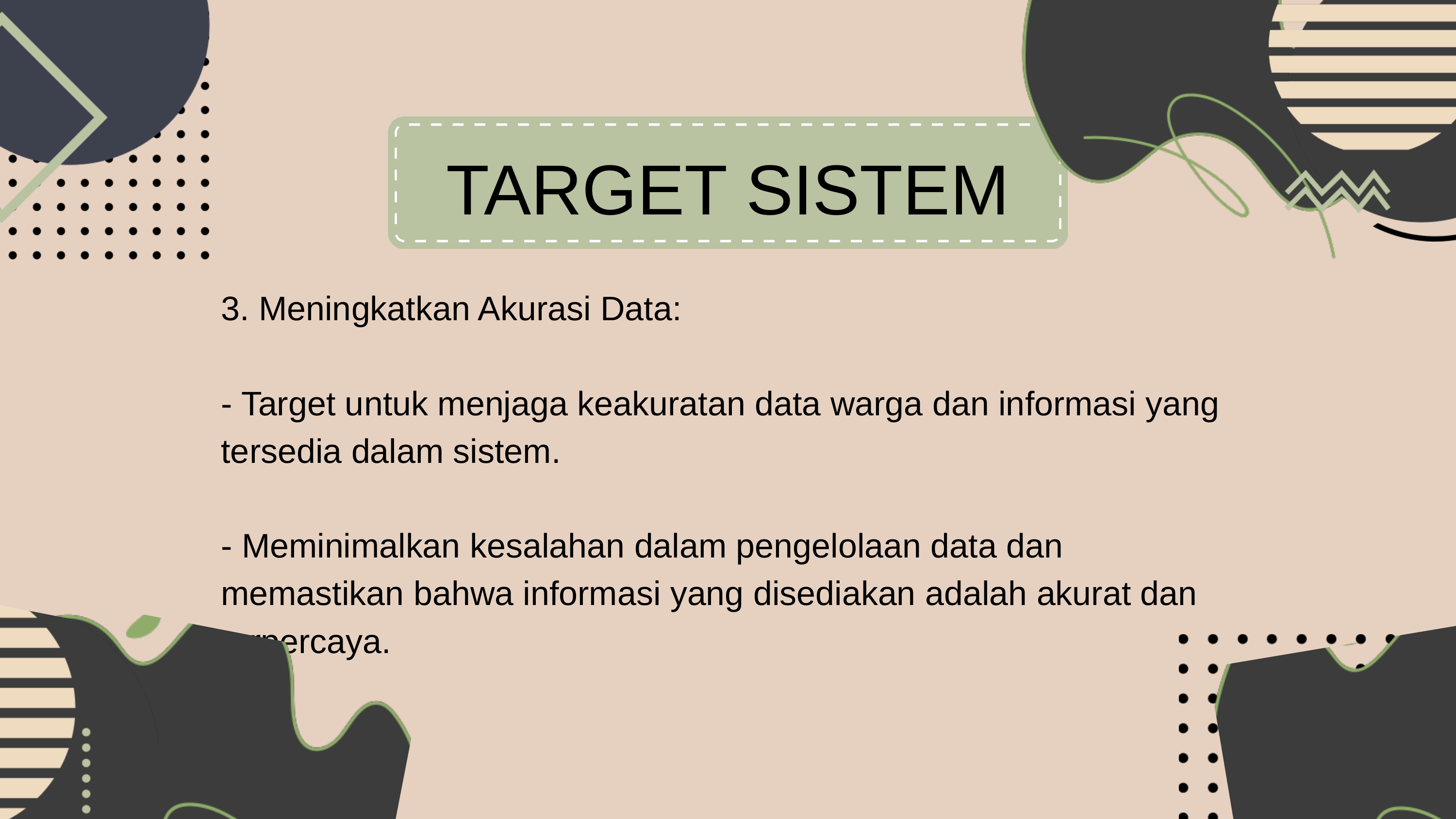

TARGET SISTEM
3. Meningkatkan Akurasi Data:

- Target untuk menjaga keakuratan data warga dan informasi yang tersedia dalam sistem.

- Meminimalkan kesalahan dalam pengelolaan data dan memastikan bahwa informasi yang disediakan adalah akurat dan terpercaya.